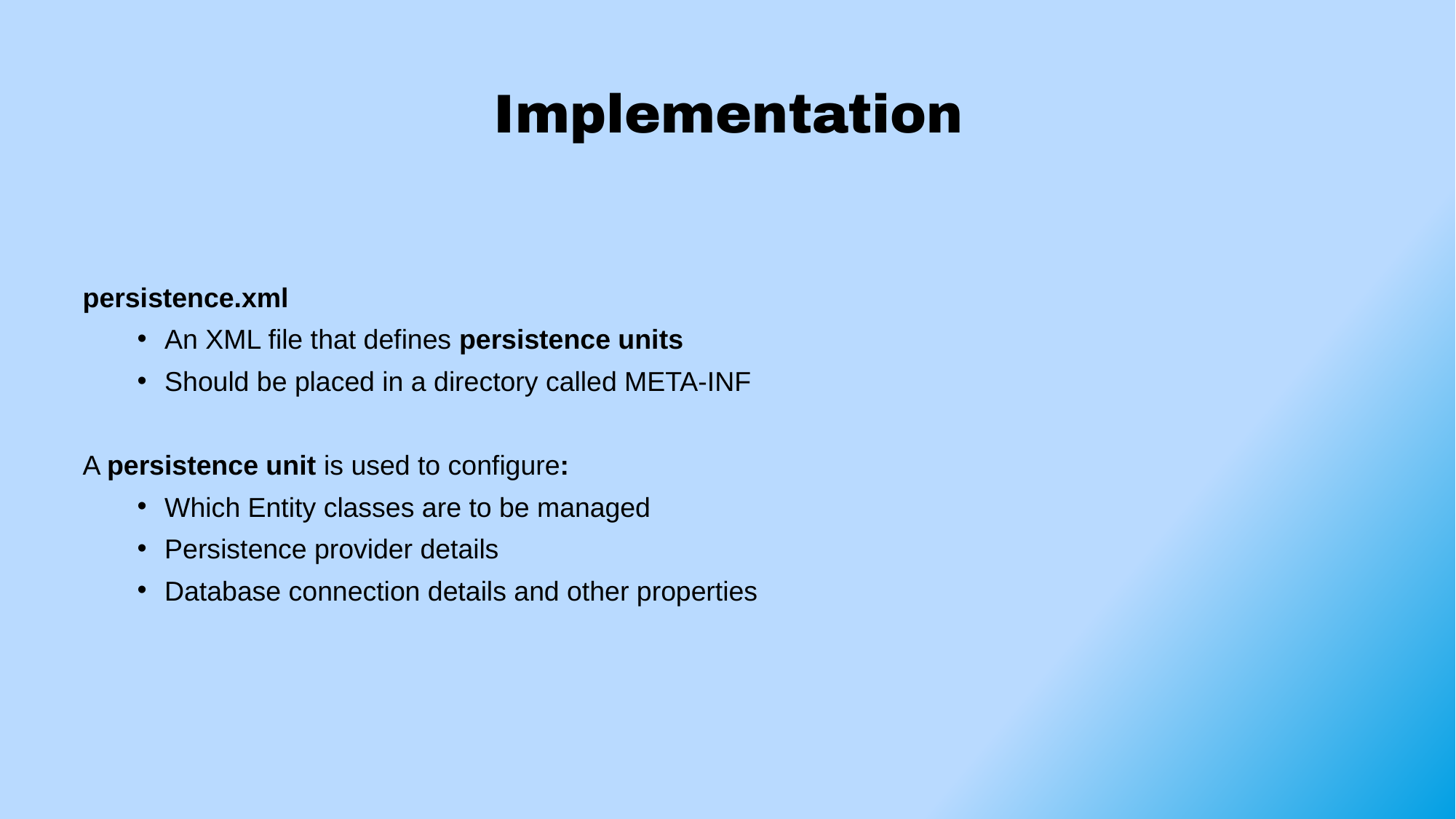

# Implementation
persistence.xml
An XML file that defines persistence units
Should be placed in a directory called META-INF

A persistence unit is used to configure:
Which Entity classes are to be managed
Persistence provider details
Database connection details and other properties